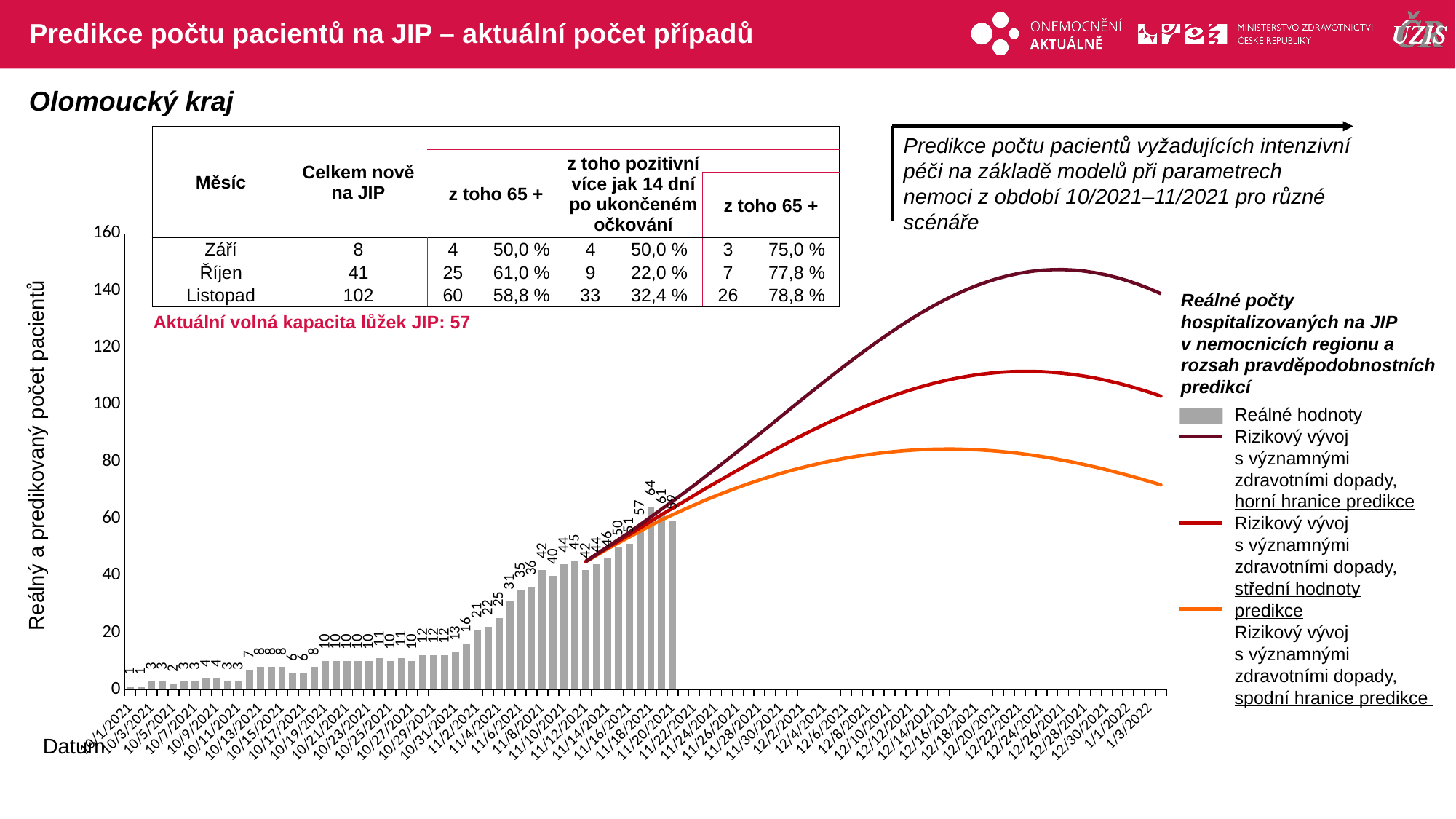

# Predikce počtu pacientů na JIP – aktuální počet případů
Olomoucký kraj
| Měsíc | Celkem nově na JIP |  |  |  |  |  |  |
| --- | --- | --- | --- | --- | --- | --- | --- |
|  |  | z toho 65 + |  | z toho pozitivní více jak 14 dní po ukončeném očkování |  |  |  |
|  |  |  |  |  |  | z toho 65 + |  |
| Září | 8 | 4 | 50,0 % | 4 | 50,0 % | 3 | 75,0 % |
| Říjen | 41 | 25 | 61,0 % | 9 | 22,0 % | 7 | 77,8 % |
| Listopad | 102 | 60 | 58,8 % | 33 | 32,4 % | 26 | 78,8 % |
| Aktuální volná kapacita lůžek JIP: 57 |  |  |  |  |  |  |  |
Predikce počtu pacientů vyžadujících intenzivní péči na základě modelů při parametrech nemoci z období 10/2021–11/2021 pro různé scénáře

### Chart

| Category |  |  |  |  |  |  |
|---|---|---|---|---|---|---|
| 44470 | 1.0 | None | None | None | None | None |
| 44471 | 1.0 | None | None | None | None | None |
| 44472 | 3.0 | None | None | None | None | None |
| 44473 | 3.0 | None | None | None | None | None |
| 44474 | 2.0 | None | None | None | None | None |
| 44475 | 3.0 | None | None | None | None | None |
| 44476 | 3.0 | None | None | None | None | None |
| 44477 | 4.0 | None | None | None | None | None |
| 44478 | 4.0 | None | None | None | None | None |
| 44479 | 3.0 | None | None | None | None | None |
| 44480 | 3.0 | None | None | None | None | None |
| 44481 | 7.0 | None | None | None | None | None |
| 44482 | 8.0 | None | None | None | None | None |
| 44483 | 8.0 | None | None | None | None | None |
| 44484 | 8.0 | None | None | None | None | None |
| 44485 | 6.0 | None | None | None | None | None |
| 44486 | 6.0 | None | None | None | None | None |
| 44487 | 8.0 | None | None | None | None | None |
| 44488 | 10.0 | None | None | None | None | None |
| 44489 | 10.0 | None | None | None | None | None |
| 44490 | 10.0 | None | None | None | None | None |
| 44491 | 10.0 | None | None | None | None | None |
| 44492 | 10.0 | None | None | None | None | None |
| 44493 | 11.0 | None | None | None | None | None |
| 44494 | 10.0 | None | None | None | None | None |
| 44495 | 11.0 | None | None | None | None | None |
| 44496 | 10.0 | None | None | None | None | None |
| 44497 | 12.0 | None | None | None | None | None |
| 44498 | 12.0 | None | None | None | None | None |
| 44499 | 12.0 | None | None | None | None | None |
| 44500 | 13.0 | None | None | None | None | None |
| 44501 | 16.0 | None | None | None | None | None |
| 44502 | 21.0 | None | None | None | None | None |
| 44503 | 22.0 | None | None | None | None | None |
| 44504 | 25.0 | None | None | None | None | None |
| 44505 | 31.0 | None | None | None | None | None |
| 44506 | 35.0 | None | None | None | None | None |
| 44507 | 36.0 | None | None | None | None | None |
| 44508 | 42.0 | None | None | None | None | None |
| 44509 | 40.0 | None | None | None | None | None |
| 44510 | 44.0 | None | None | None | None | None |
| 44511 | 45.0 | None | None | None | None | None |
| 44512 | 42.0 | None | 44.818796988253624 | 44.90499902931896 | 44.991690504219555 | None |
| 44513 | 44.0 | None | 47.107828831870385 | 47.31475901050297 | 47.52346776222882 | None |
| 44514 | 46.0 | None | 49.33052573338816 | 49.697260251595225 | 50.06842590734275 | None |
| 44515 | 50.0 | None | 51.42080828286196 | 51.9903210206224 | 52.56897637131276 | None |
| 44516 | 51.0 | None | 53.48130352593264 | 54.299027183569436 | 55.13347007394428 | None |
| 44517 | 57.0 | None | 55.5475953126524 | 56.66279894534101 | 57.806072874149706 | None |
| 44518 | 64.0 | None | 57.58457097720752 | 59.0474682384837 | 60.55454235705744 | None |
| 44519 | 61.0 | None | 59.55126485652689 | 61.413982924196944 | 63.34278649602838 | None |
| 44520 | 59.0 | None | 61.31879903714269 | 63.63341755732013 | 66.04291245970035 | None |
| 44521 | None | None | 63.061178838529806 | 65.88058079126523 | 68.83163492270955 | None |
| 44522 | None | None | 64.75962211574458 | 68.13619433086913 | 71.69027382713698 | None |
| 44523 | None | None | 66.44131647613777 | 70.42607647369468 | 74.64433247685872 | None |
| 44524 | None | None | 67.96169926210032 | 72.60431845767307 | 77.54754575261295 | None |
| 44525 | None | None | 69.41637570845407 | 74.7644310795152 | 80.49222789338822 | None |
| 44526 | None | None | 70.85889395722702 | 76.95798467035812 | 83.52876569418981 | None |
| 44527 | None | None | 72.21250907748228 | 79.10525509486145 | 86.57511401358869 | None |
| 44528 | None | None | 73.48401502370302 | 81.20995691954616 | 89.63241668962104 | None |
| 44529 | None | None | 74.6792359351789 | 83.27309619327929 | 92.69719351944352 | None |
| 44530 | None | None | 75.85052791040796 | 85.3442491055323 | 95.81638176632069 | None |
| 44531 | None | None | 76.92309567958605 | 87.34340078360947 | 98.9046688286661 | None |
| 44532 | None | None | 77.90965717910234 | 89.27955682074985 | 101.96704692390847 | None |
| 44533 | None | None | 78.82756913617278 | 91.16632477240373 | 105.0128447899832 | None |
| 44534 | None | None | 79.70220499450929 | 93.02468111158 | 108.05787950835136 | None |
| 44535 | None | None | 80.48503045847086 | 94.80127987830339 | 111.04301345509691 | None |
| 44536 | None | None | 81.18478424636169 | 96.50063864755293 | 113.967353689686 | None |
| 44537 | None | None | 81.81772793340268 | 98.1351520894024 | 116.83802101278019 | None |
| 44538 | None | None | 82.38537823902651 | 99.70202690518198 | 119.64630145495322 | None |
| 44539 | None | None | 82.8816870897679 | 101.190940664473 | 122.3758014158918 | None |
| 44540 | None | None | 83.30316529362867 | 102.59395340676562 | 125.01216698718054 | None |
| 44541 | None | None | 83.6661645908585 | 103.9231724487274 | 127.56115450483041 | None |
| 44542 | None | None | 83.95478497727973 | 105.1582362885879 | 129.99572185064753 | None |
| 44543 | None | None | 84.16863051277534 | 106.29483818768325 | 132.30534934661057 | None |
| 44544 | None | None | 84.2999377050387 | 107.32129388631536 | 134.4720720300659 | None |
| 44545 | None | None | 84.36101029801992 | 108.24646210504821 | 136.49891688514057 | None |
| 44546 | None | None | 84.35179106026462 | 109.06682567979475 | 138.37652460851925 | None |
| 44547 | None | None | 84.27243593753325 | 109.77928552360935 | 140.09619510723113 | None |
| 44548 | None | None | 84.12046337485154 | 110.37809072118324 | 141.64662959181538 | None |
| 44549 | None | None | 83.89440572866198 | 110.85888086949589 | 143.01839569428842 | None |
| 44550 | None | None | 83.59767039362715 | 111.2226599860875 | 144.2080446731925 | None |
| 44551 | None | None | 83.23232776869403 | 111.46922120308265 | 145.21119900947951 | None |
| 44552 | None | None | 82.79917816770538 | 111.59737050580262 | 146.02295717213173 | None |
| 44553 | None | None | 82.29840932382231 | 111.60559036201084 | 146.63858571009283 | None |
| 44554 | None | None | 81.7321596957875 | 111.49460332086724 | 147.05610205486812 | None |
| 44555 | None | None | 81.10246310833546 | 111.26532634825193 | 147.27425386996734 | None |
| 44556 | None | None | 80.41143796654717 | 110.91905912497715 | 147.2927184390222 | None |
| 44557 | None | None | 79.66083607278226 | 110.45703390658477 | 147.11166199680224 | None |
| 44558 | None | None | 78.85304315140313 | 109.88141015866881 | 146.73273276590112 | None |
| 44559 | None | None | 77.99024302840071 | 109.19443148133564 | 146.15821077406304 | None |
| 44560 | None | None | 77.07454413391915 | 108.39854129955856 | 145.39110935538605 | None |
| 44561 | None | None | 76.10844797137374 | 107.49684123457907 | 144.4356167849842 | None |
| 44562 | None | None | 75.09472380192216 | 106.492955937906 | 143.29694101854753 | None |
| 44563 | None | None | 74.03606390555706 | 105.39067502290808 | 141.9809250783103 | None |
| 44564 | None | None | 72.9351379339383 | 104.1939910534665 | 140.49405269009802 | None |
| 44565 | None | None | 71.79471460030065 | 102.90719888607421 | 138.8435127204581 | None |
Reálné počty hospitalizovaných na JIP v nemocnicích regionu a rozsah pravděpodobnostních predikcí
Reálné hodnoty
Rizikový vývoj s významnými zdravotními dopady, horní hranice predikce Rizikový vývoj s významnými zdravotními dopady, střední hodnoty predikce
Rizikový vývoj s významnými zdravotními dopady, spodní hranice predikce

Reálný a predikovaný počet pacientů
Datum